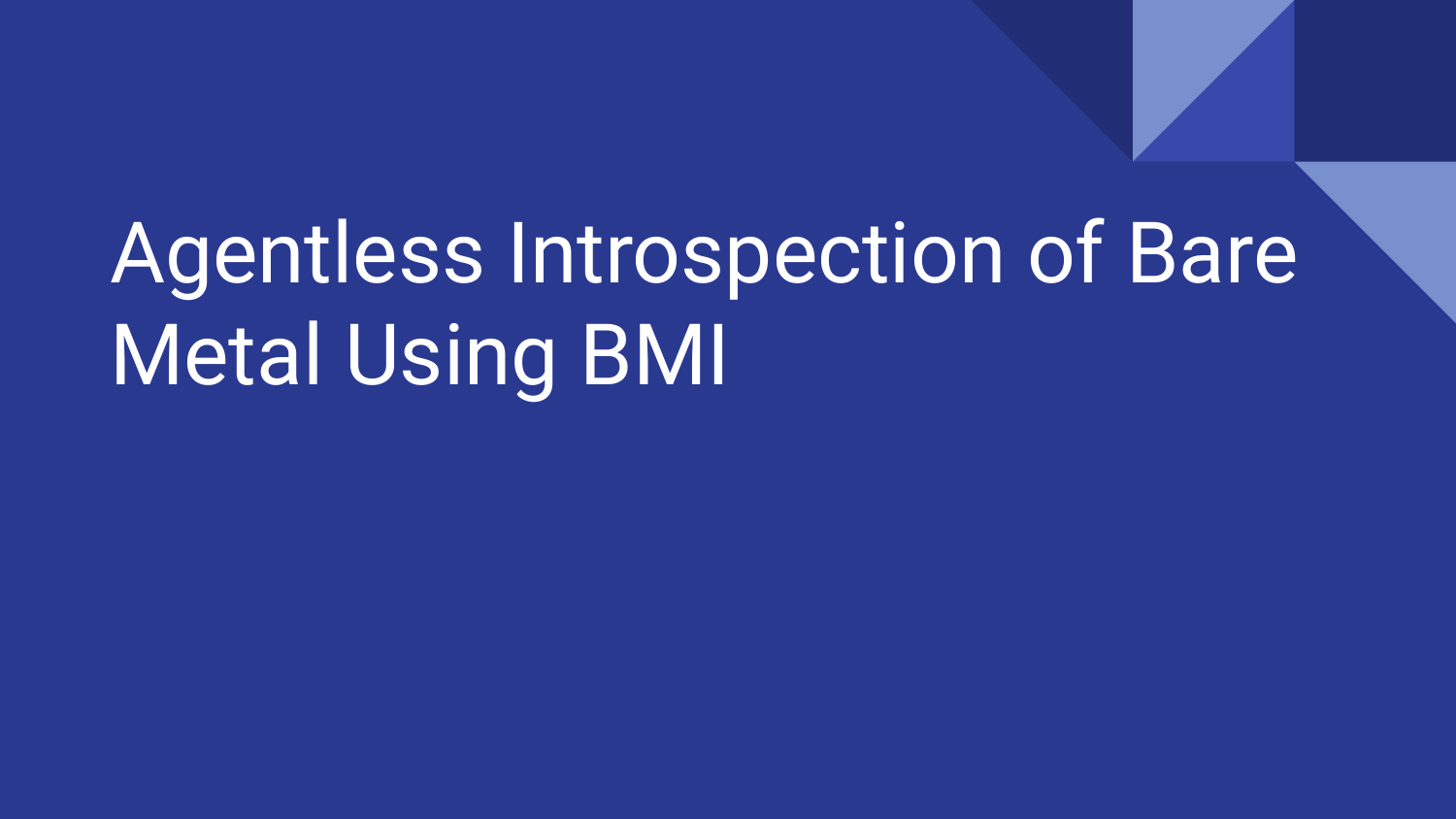

# Agentless Introspection of Bare Metal Using BMI